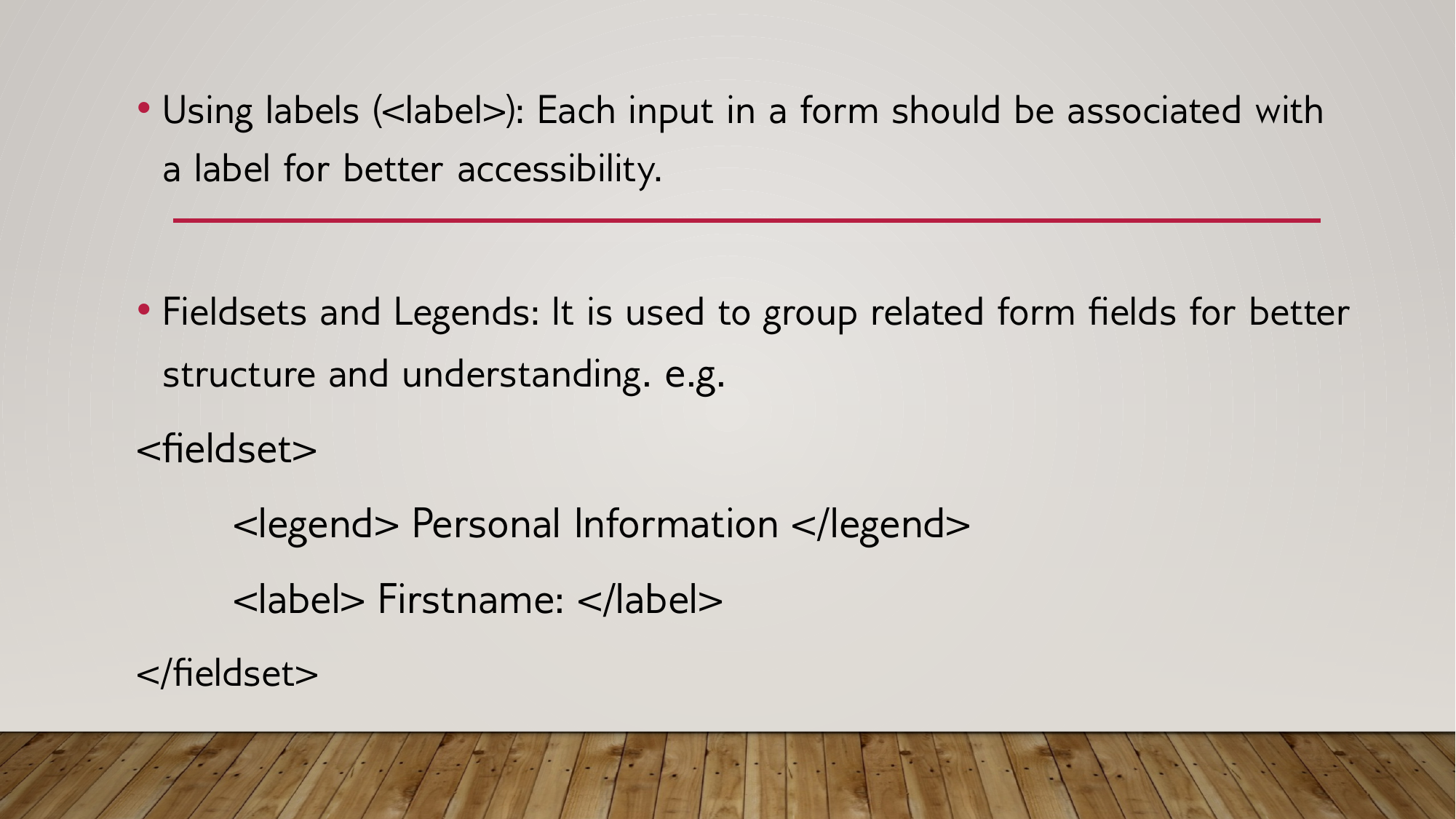

Using labels (<label>): Each input in a form should be associated with a label for better accessibility.

Fieldsets and Legends: It is used to group related form fields for better structure and understanding. e.g.
<fieldset>
	<legend> Personal Information </legend>
	<label> Firstname: </label>
</fieldset>